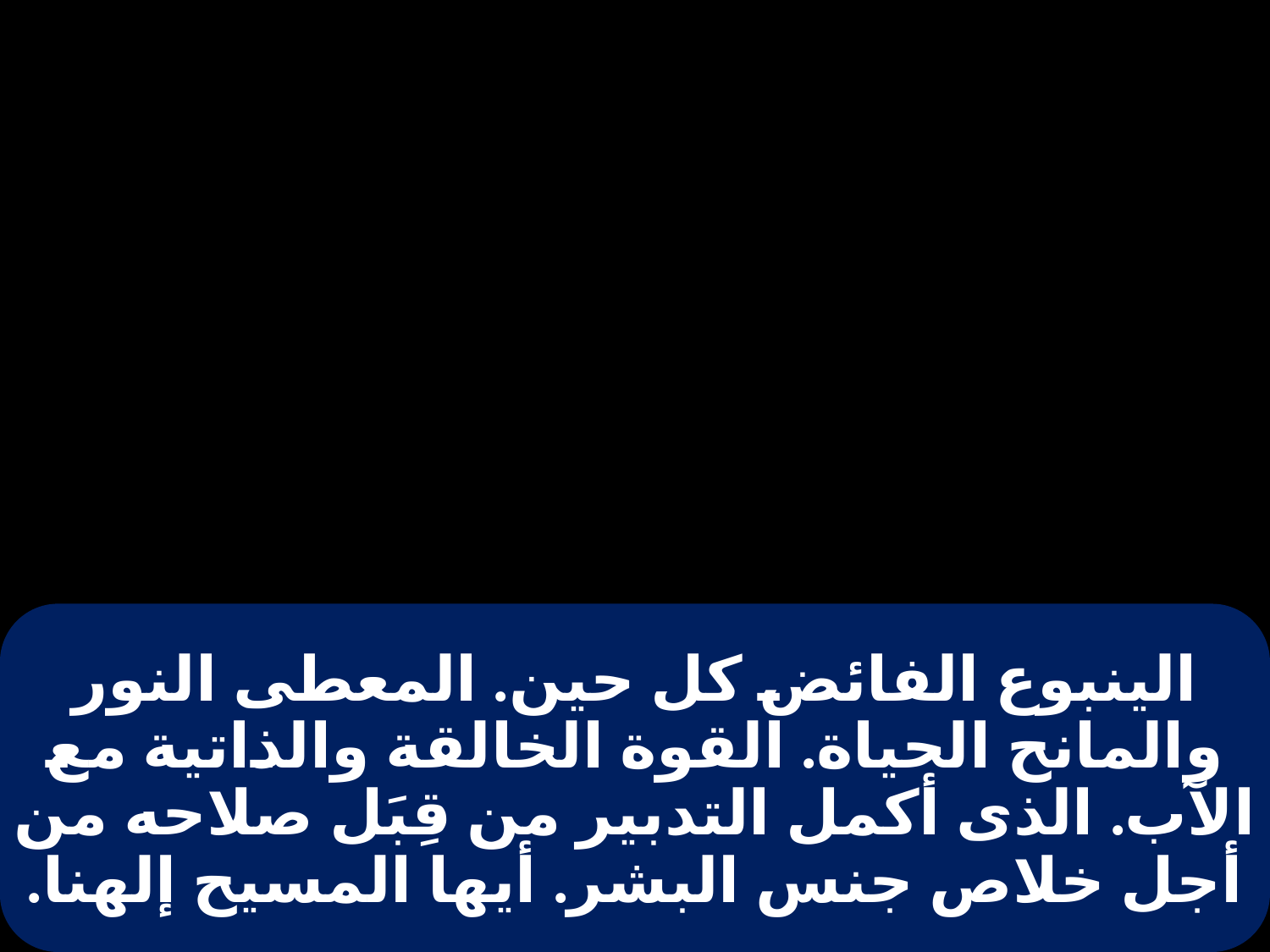

# الينبوع الفائض كل حين. المعطى النور والمانح الحياة. القوة الخالقة والذاتية مع الآب. الذى أكمل التدبير من قِبَل صلاحه من أجل خلاص جنس البشر. أيها المسيح إلهنا.